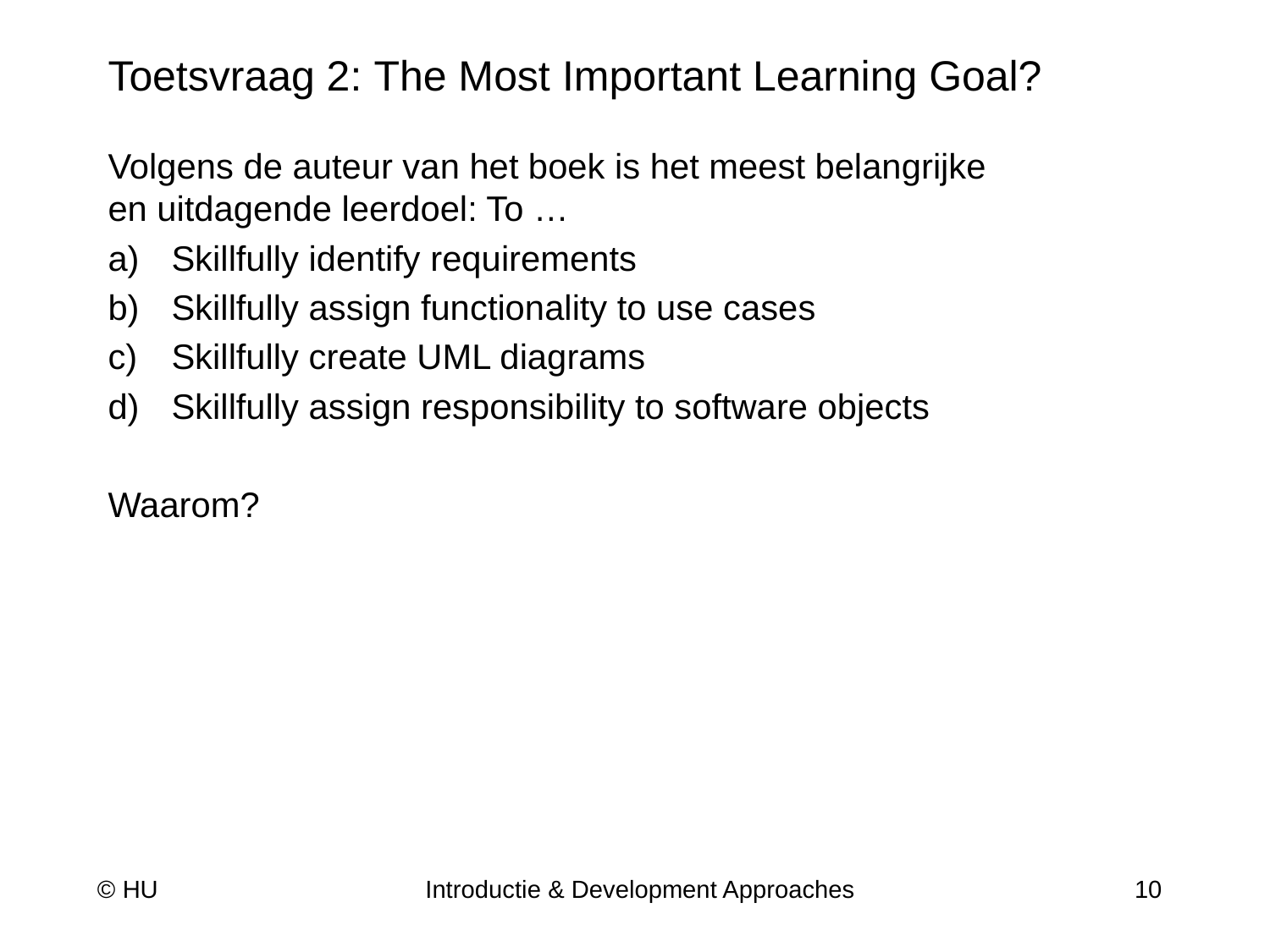

# Toetsvraag 2: The Most Important Learning Goal?
Volgens de auteur van het boek is het meest belangrijke
en uitdagende leerdoel: To …
Skillfully identify requirements
Skillfully assign functionality to use cases
Skillfully create UML diagrams
Skillfully assign responsibility to software objects

Waarom?

© HU
Introductie & Development Approaches
10